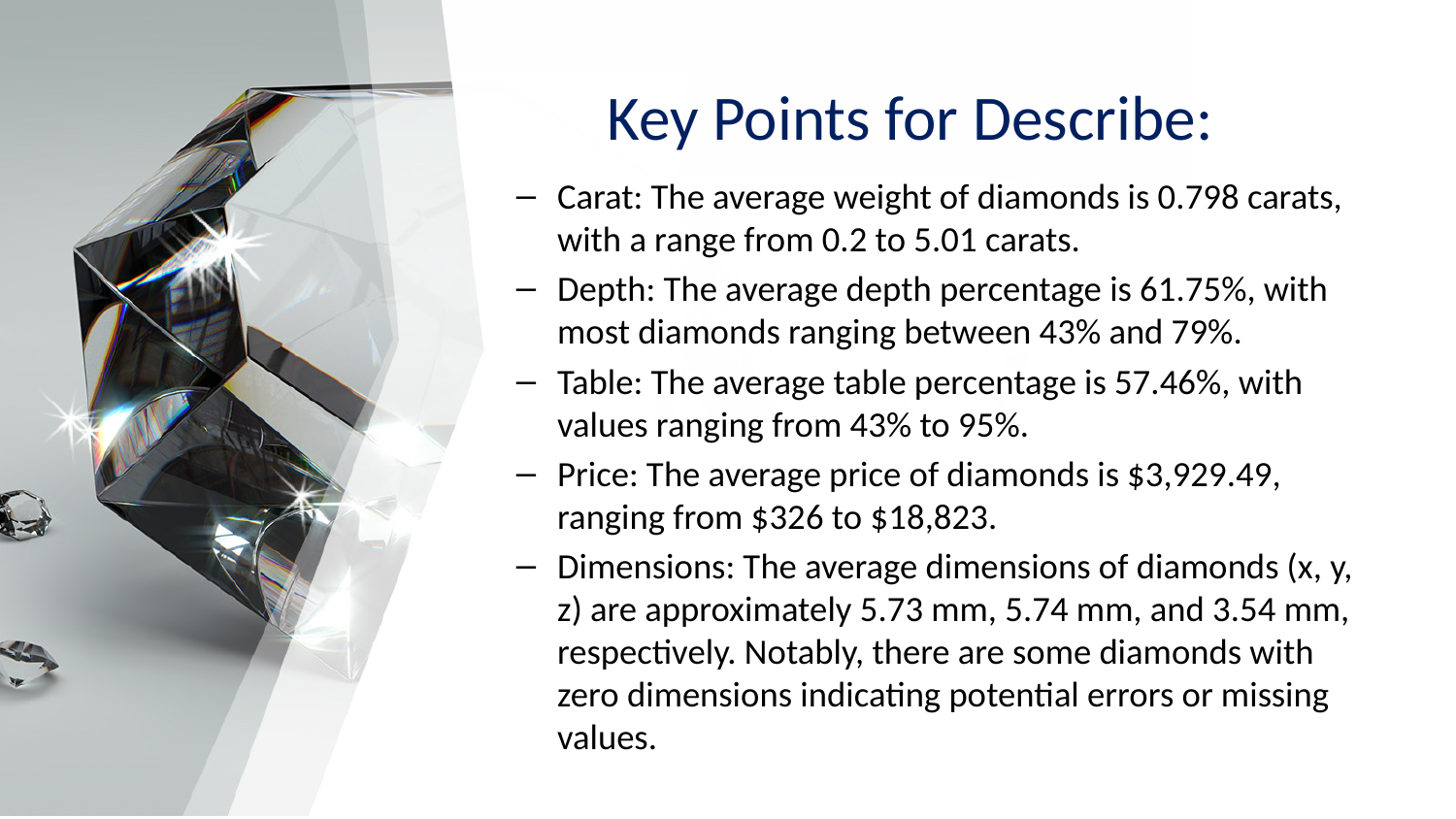

# Key Points for Describe:
Carat: The average weight of diamonds is 0.798 carats, with a range from 0.2 to 5.01 carats.
Depth: The average depth percentage is 61.75%, with most diamonds ranging between 43% and 79%.
Table: The average table percentage is 57.46%, with values ranging from 43% to 95%.
Price: The average price of diamonds is $3,929.49, ranging from $326 to $18,823.
Dimensions: The average dimensions of diamonds (x, y, z) are approximately 5.73 mm, 5.74 mm, and 3.54 mm, respectively. Notably, there are some diamonds with zero dimensions indicating potential errors or missing values.